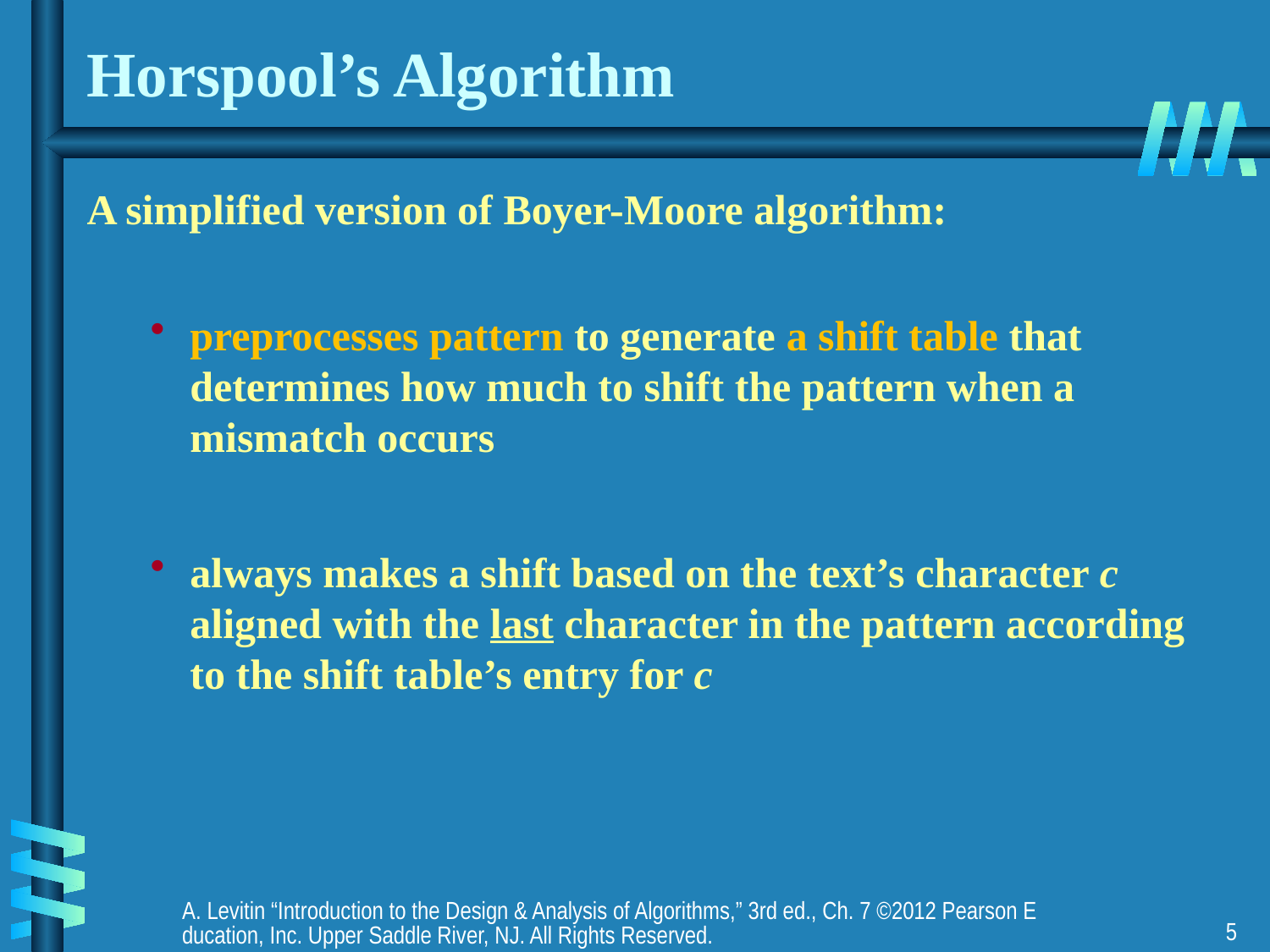

# Horspool’s Algorithm
A simplified version of Boyer-Moore algorithm:

preprocesses pattern to generate a shift table that determines how much to shift the pattern when a mismatch occurs

always makes a shift based on the text’s character c aligned with the last character in the pattern according to the shift table’s entry for c

A. Levitin “Introduction to the Design & Analysis of Algorithms,” 3rd ed., Ch. 7 ©2012 Pearson Education, Inc. Upper Saddle River, NJ. All Rights Reserved.
5